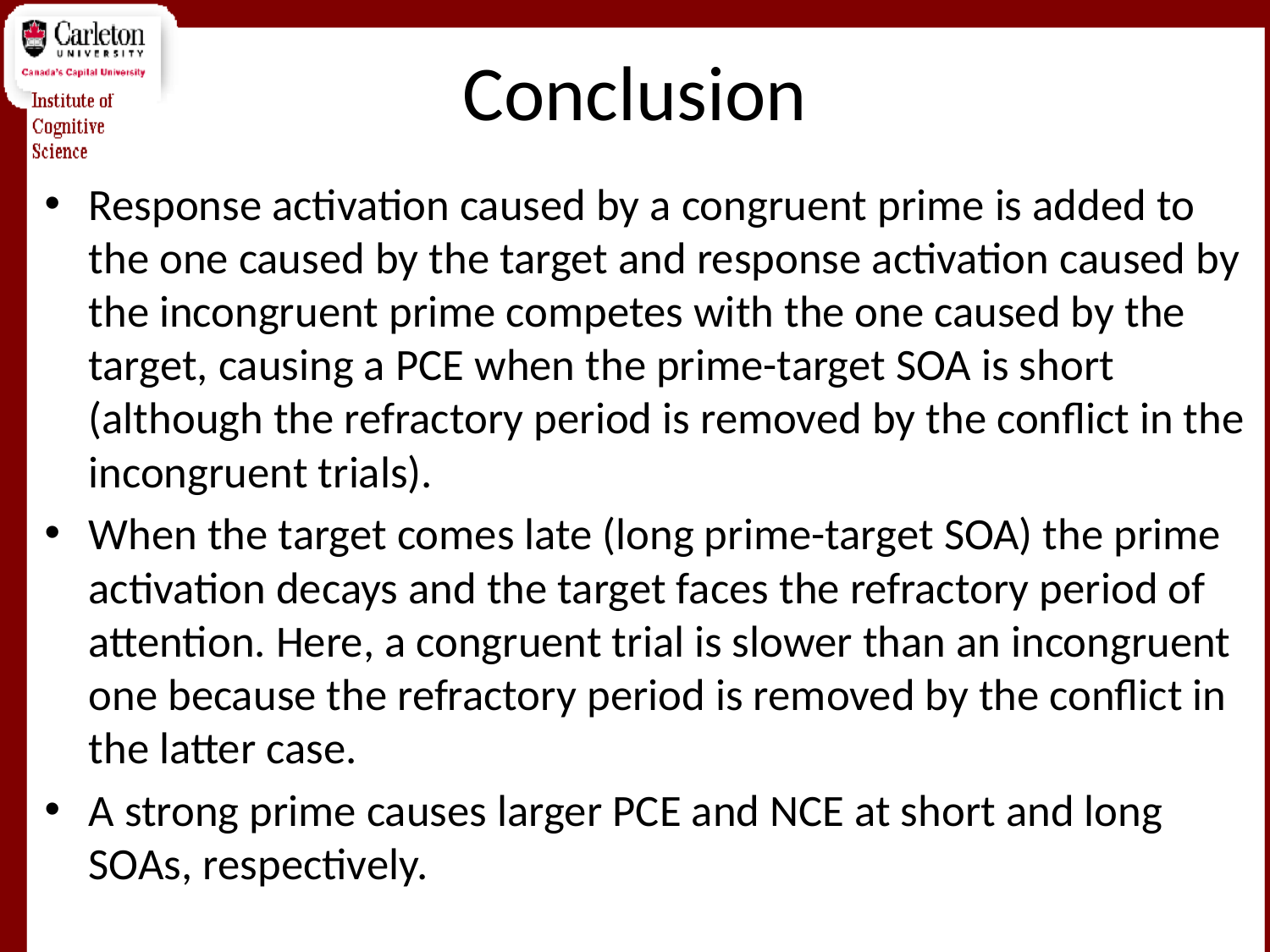

# Conclusion
Response activation caused by a congruent prime is added to the one caused by the target and response activation caused by the incongruent prime competes with the one caused by the target, causing a PCE when the prime-target SOA is short (although the refractory period is removed by the conflict in the incongruent trials).
When the target comes late (long prime-target SOA) the prime activation decays and the target faces the refractory period of attention. Here, a congruent trial is slower than an incongruent one because the refractory period is removed by the conflict in the latter case.
A strong prime causes larger PCE and NCE at short and long SOAs, respectively.